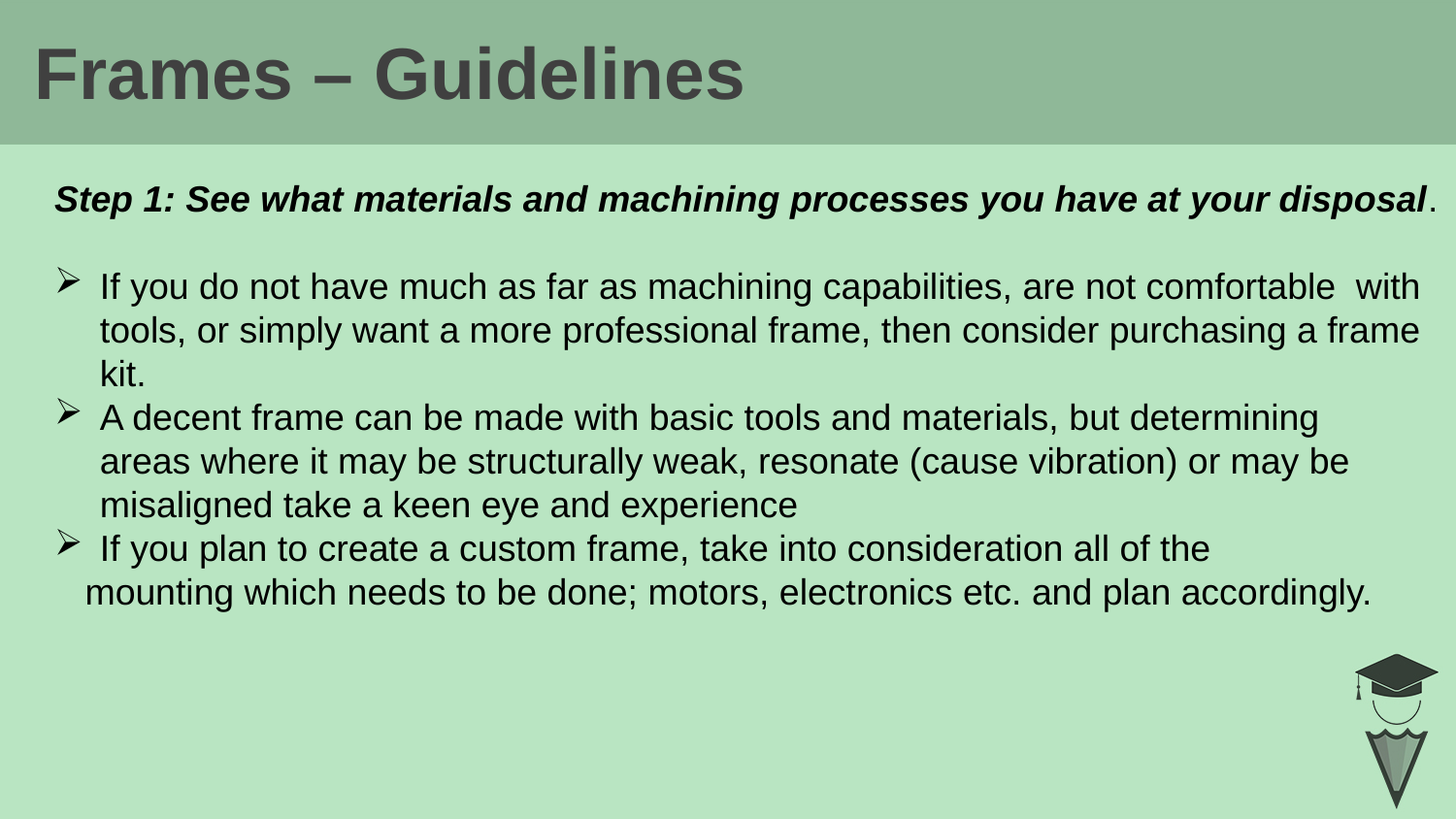

# Frames – Guidelines
Step 1: See what materials and machining processes you have at your disposal.

If you do not have much as far as machining capabilities, are not comfortable  with tools, or simply want a more professional frame, then consider purchasing a frame kit.
A decent frame can be made with basic tools and materials, but determining    areas where it may be structurally weak, resonate (cause vibration) or may be  misaligned take a keen eye and experience
If you plan to create a custom frame, take into consideration all of the
   mounting which needs to be done; motors, electronics etc. and plan accordingly.